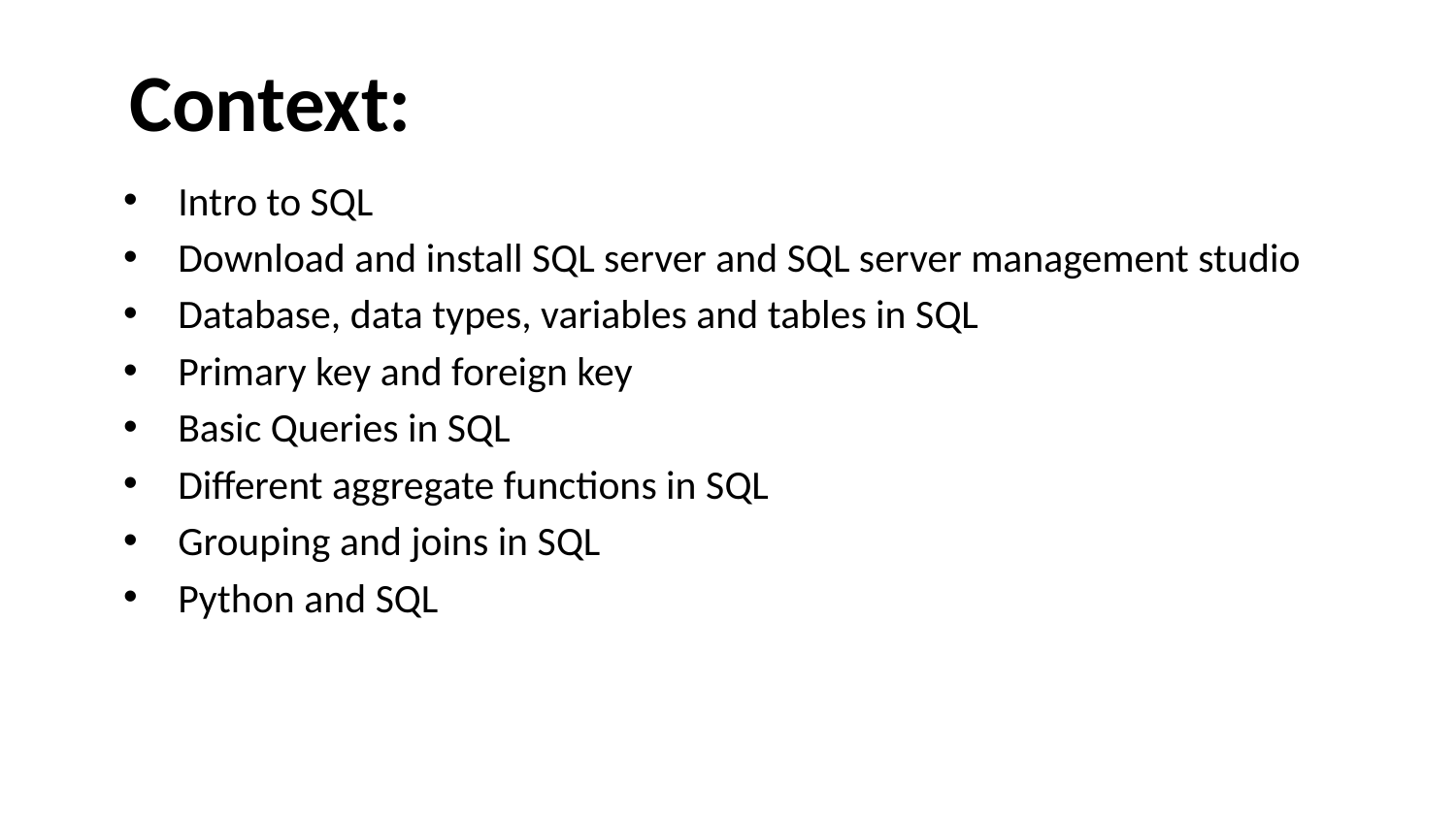

# Context:
Intro to SQL
Download and install SQL server and SQL server management studio
Database, data types, variables and tables in SQL
Primary key and foreign key
Basic Queries in SQL
Different aggregate functions in SQL
Grouping and joins in SQL
Python and SQL